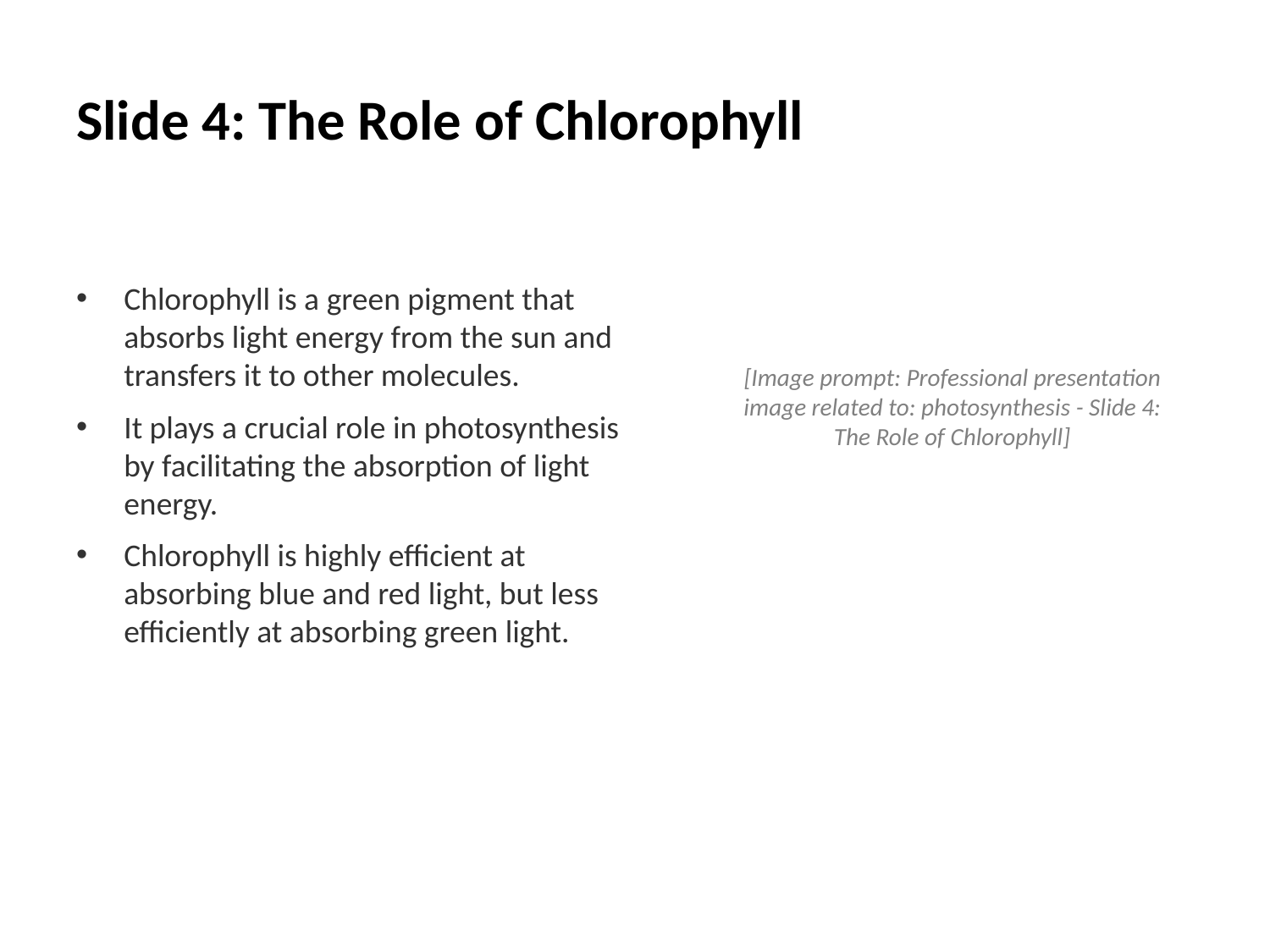

# Slide 4: The Role of Chlorophyll

Chlorophyll is a green pigment that absorbs light energy from the sun and transfers it to other molecules.
It plays a crucial role in photosynthesis by facilitating the absorption of light energy.
Chlorophyll is highly efficient at absorbing blue and red light, but less efficiently at absorbing green light.

[Image prompt: Professional presentation image related to: photosynthesis - Slide 4: The Role of Chlorophyll]